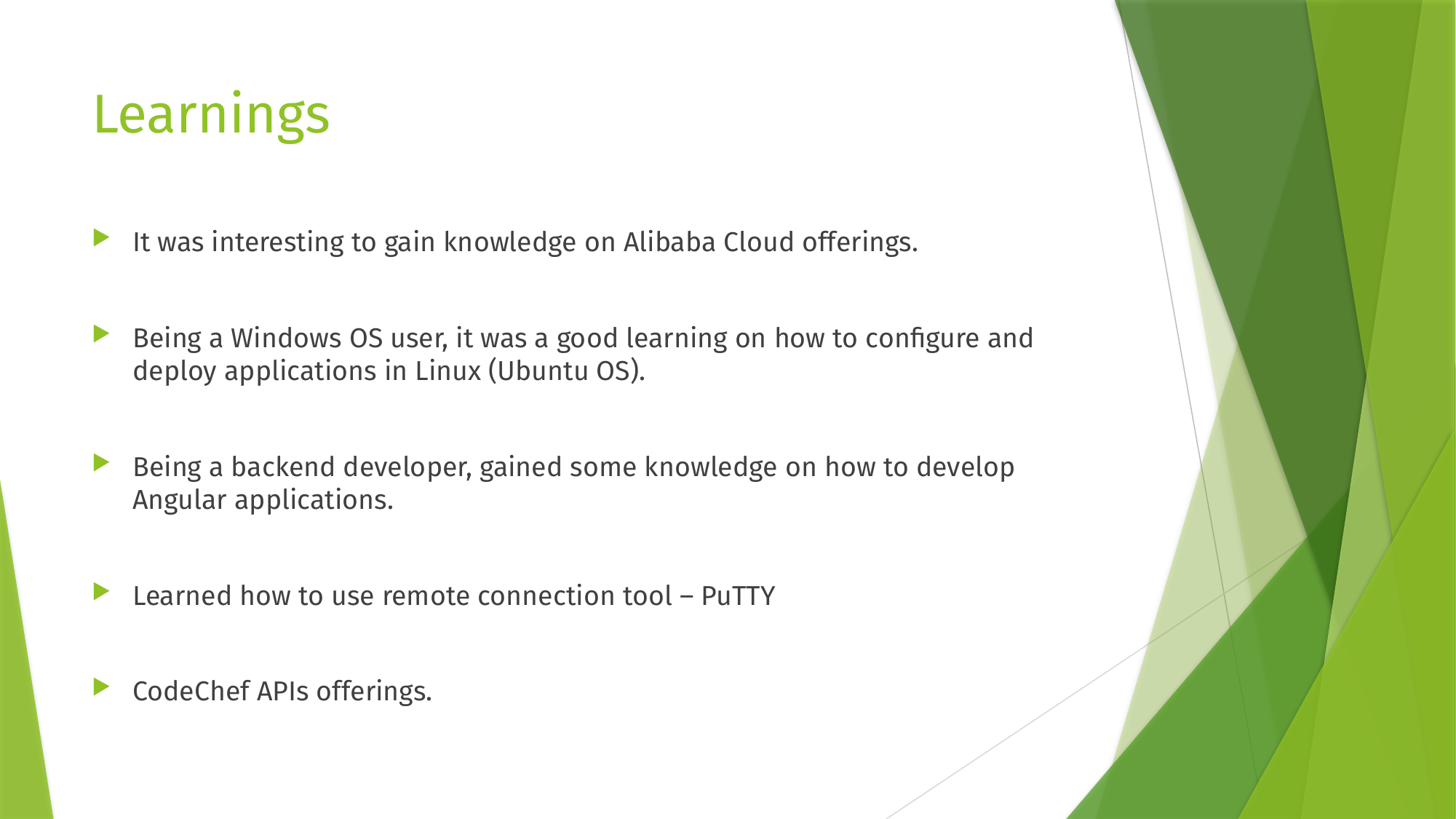

# Learnings

It was interesting to gain knowledge on Alibaba Cloud offerings.

Being a Windows OS user, it was a good learning on how to configure and deploy applications in Linux (Ubuntu OS).

Being a backend developer, gained some knowledge on how to develop Angular applications.

Learned how to use remote connection tool – PuTTY

CodeChef APIs offerings.